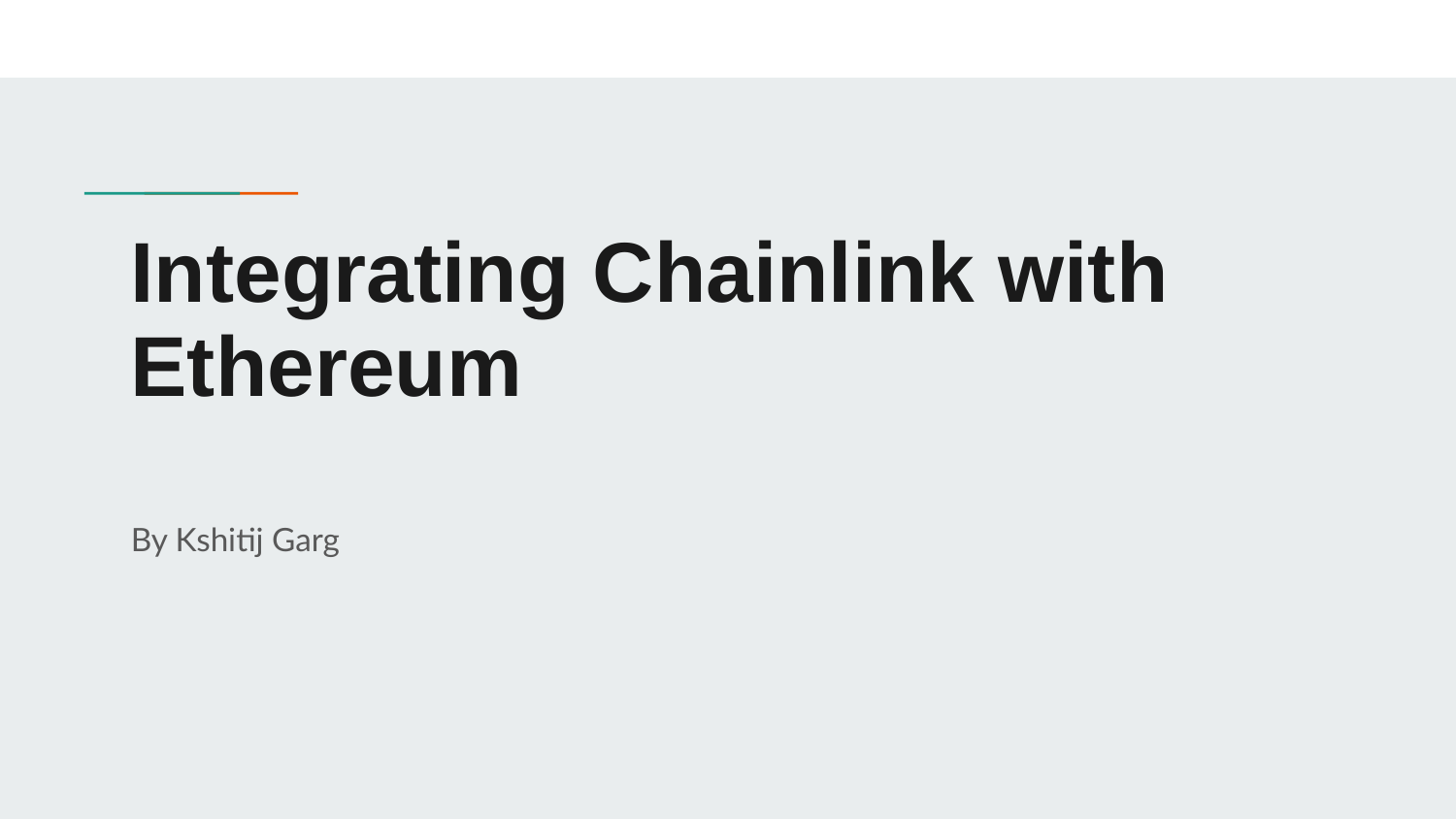

# Integrating Chainlink with Ethereum
By Kshitij Garg